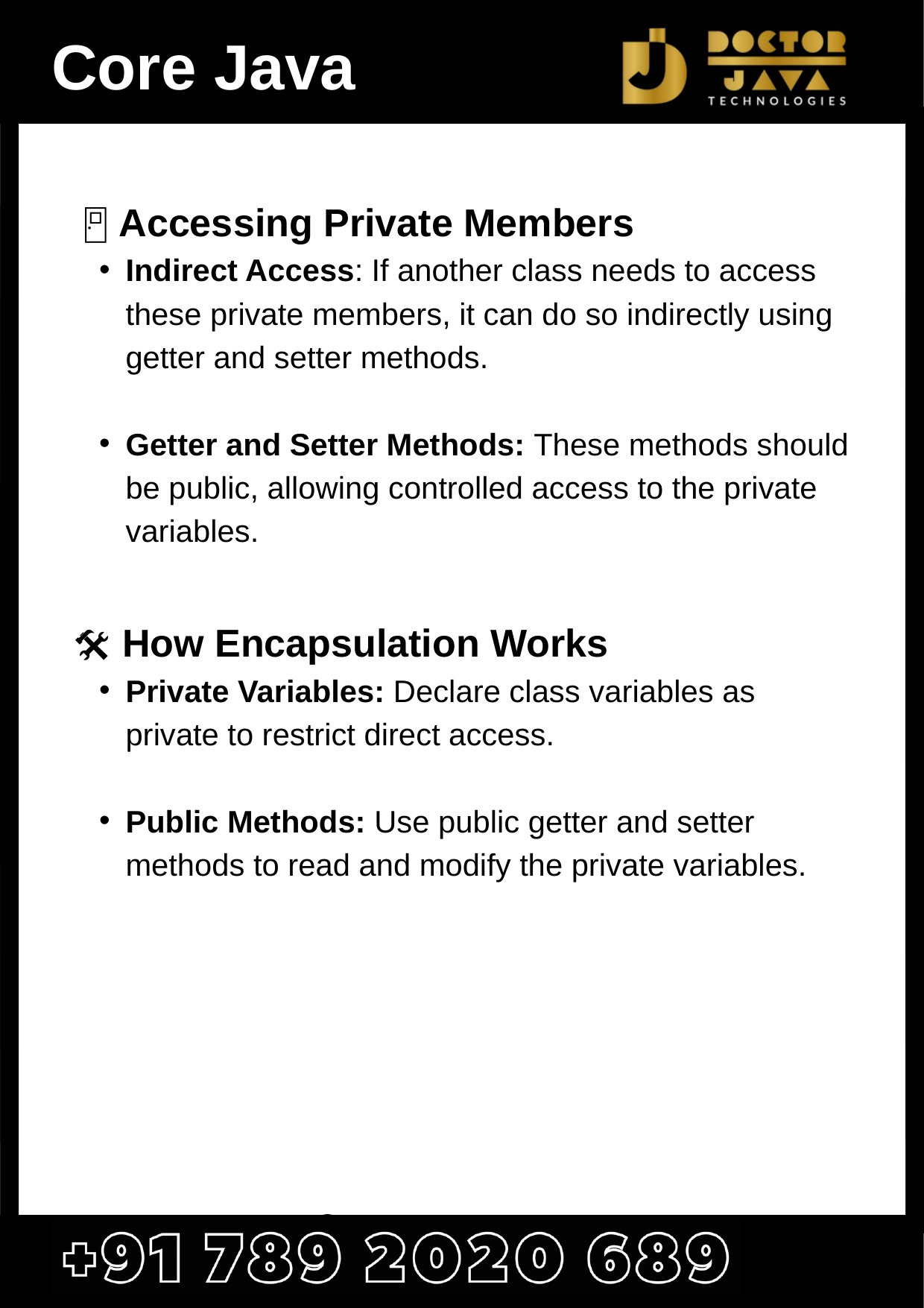

Core Java

 🚪 Accessing Private Members
Indirect Access: If another class needs to access these private members, it can do so indirectly using getter and setter methods.

Getter and Setter Methods: These methods should be public, allowing controlled access to the private variables.
🛠️ How Encapsulation Works
Private Variables: Declare class variables as private to restrict direct access.

Public Methods: Use public getter and setter methods to read and modify the private variables.